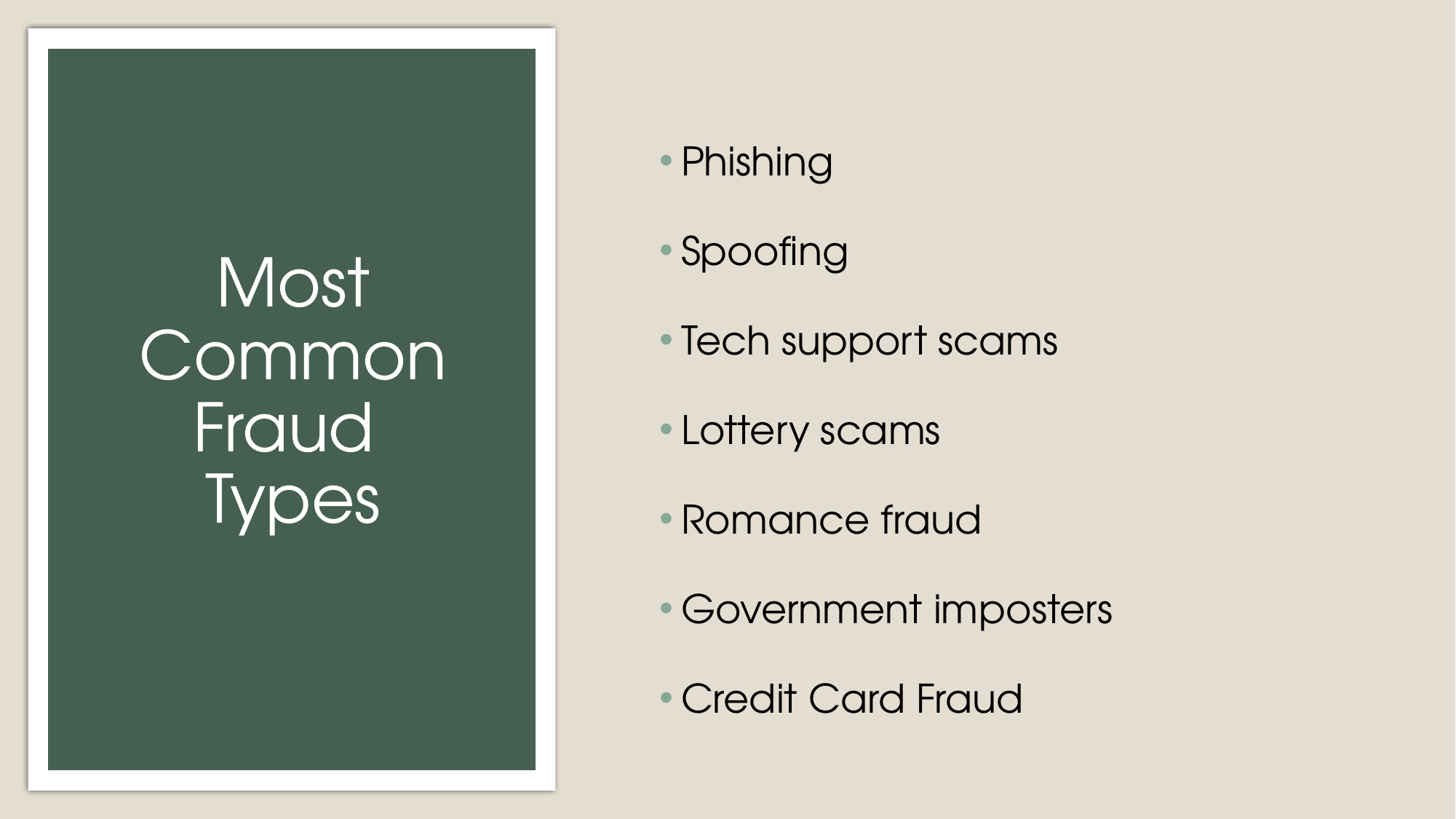

# Most Common Fraud Types
Phishing
Spoofing
Tech support scams
Lottery scams
Romance fraud
Government imposters
Credit Card Fraud

5